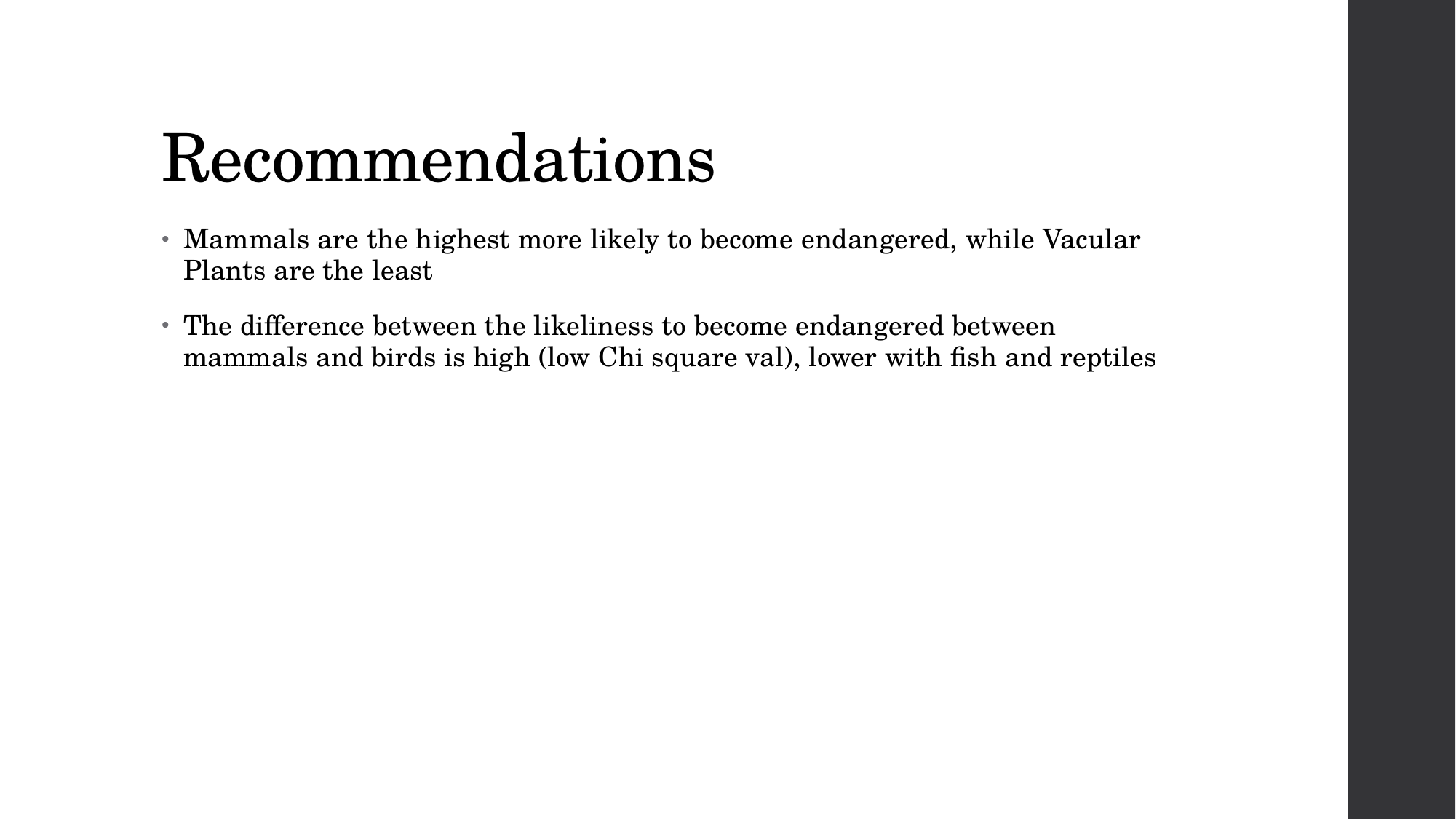

# Recommendations
Mammals are the highest more likely to become endangered, while Vacular Plants are the least
The difference between the likeliness to become endangered between mammals and birds is high (low Chi square val), lower with fish and reptiles